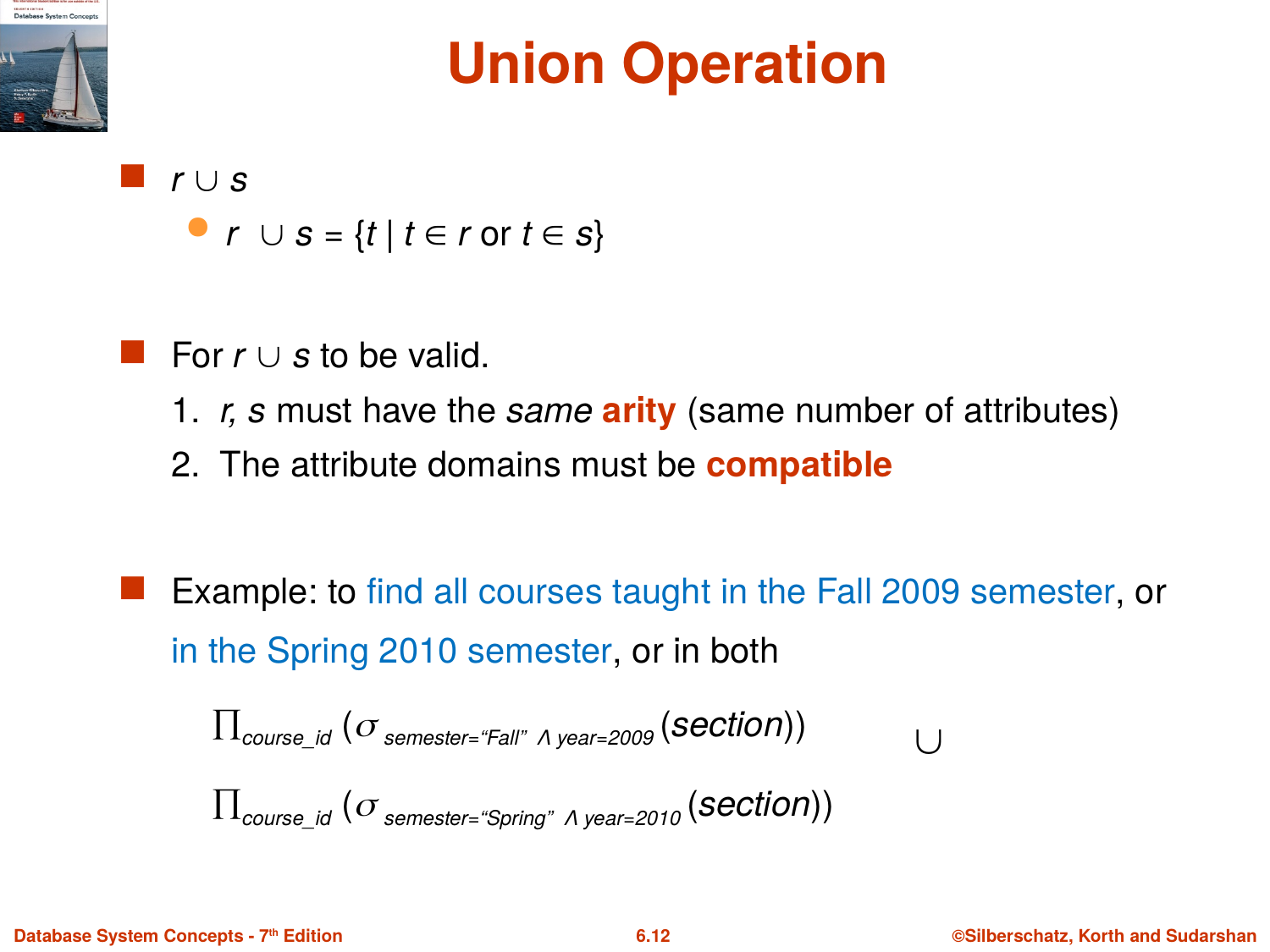

# Union Operation
r ∪ s
r  ∪ s = {t | t ∈ r or t ∈ s}

For r ∪ s to be valid.
	1.  r, s must have the same arity (same number of attributes)
	2.  The attribute domains must be compatible

Example: to find all courses taught in the Fall 2009 semester, or in the Spring 2010 semester, or in both
         ∏course_id (σ semester=“Fall”  Λ year=2009 (section))
         ∏course_id (σ semester=“Spring”  Λ year=2010 (section))

∪